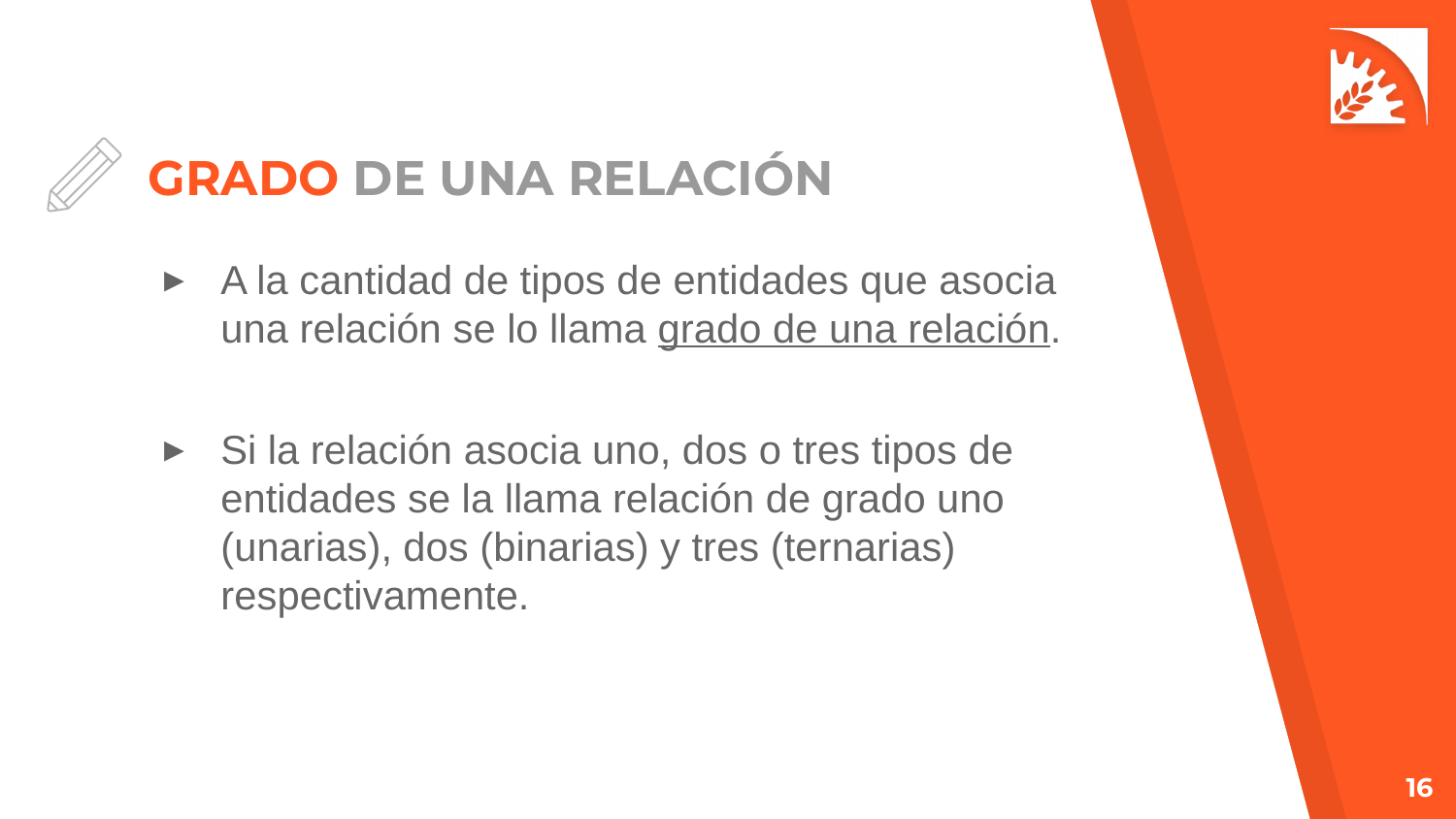

# GRADO DE UNA RELACIÓN
A la cantidad de tipos de entidades que asocia una relación se lo llama grado de una relación.

Si la relación asocia uno, dos o tres tipos de entidades se la llama relación de grado uno (unarias), dos (binarias) y tres (ternarias) respectivamente.
16